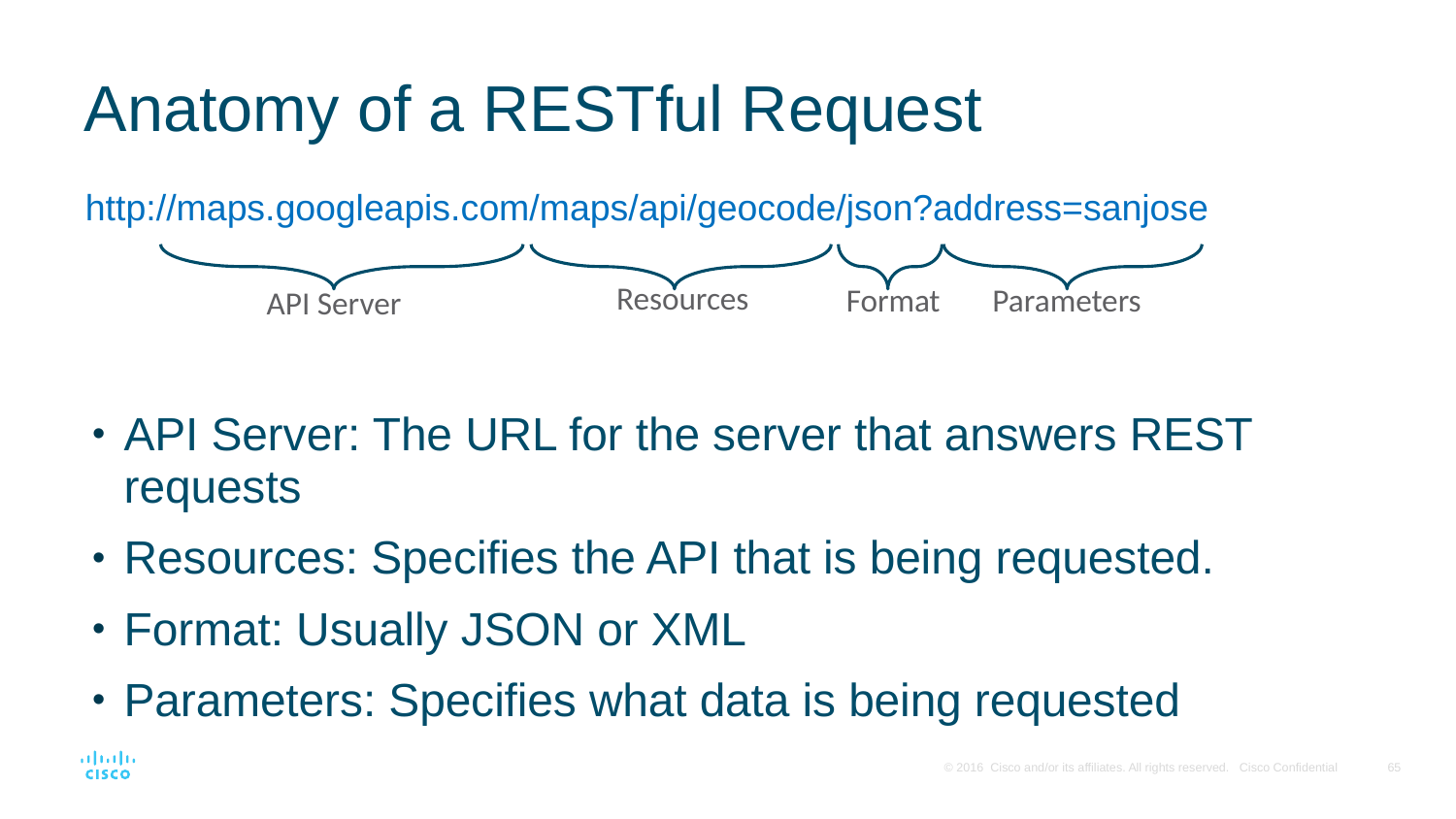

# Anatomy of a RESTful Request

http://maps.googleapis.com/maps/api/geocode/json?address=sanjose

Resources
Format
Parameters
API Server
API Server: The URL for the server that answers REST requests
Resources: Specifies the API that is being requested.
Format: Usually JSON or XML
Parameters: Specifies what data is being requested